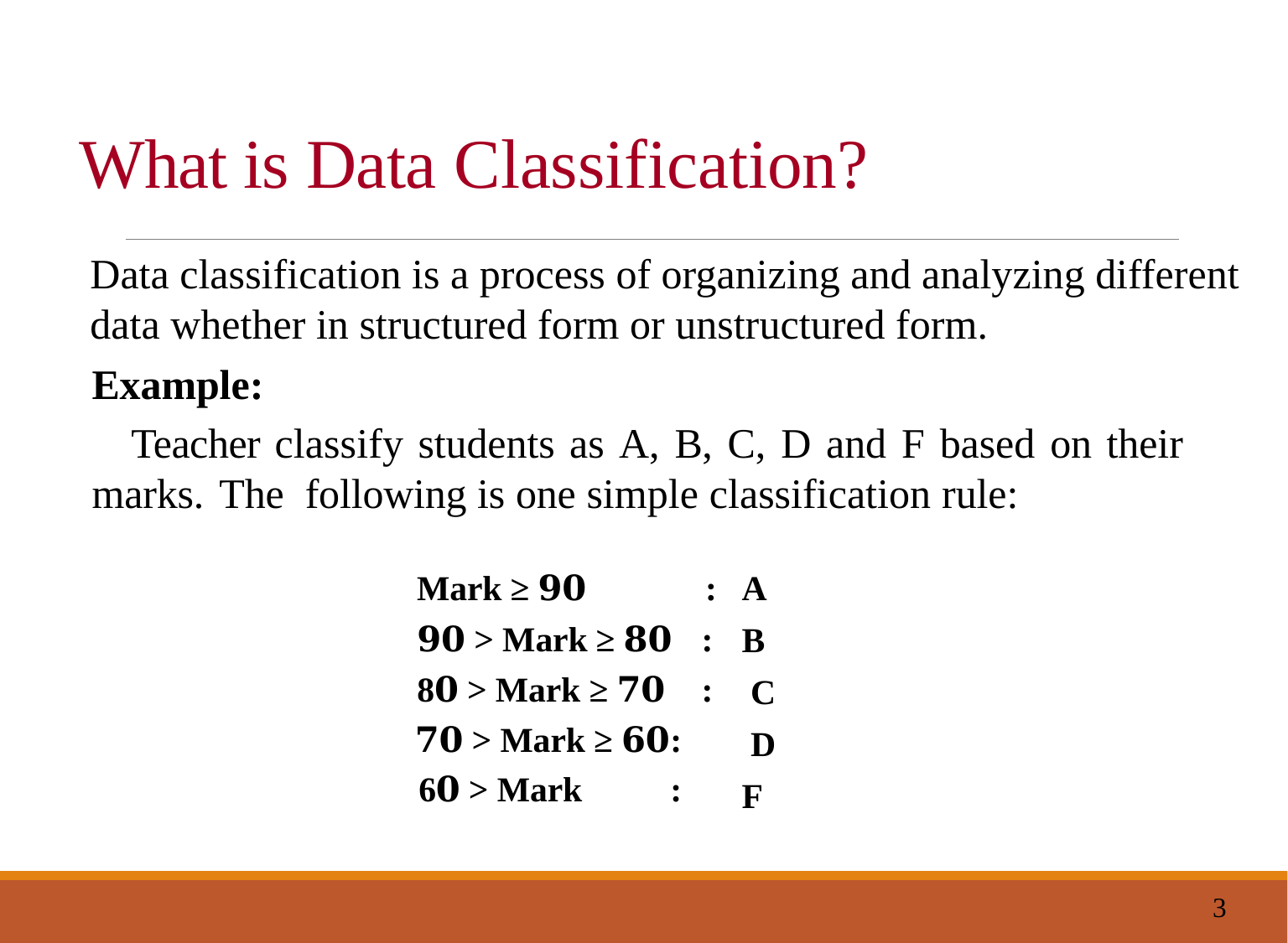

# What is Data Classification?
Data classification is a process of organizing and analyzing different data whether in structured form or unstructured form.
Example:
	Teacher classify students as A, B, C, D and F based on their marks. The  following is one simple classification rule:

Mark ≥ 𝟗𝟎	:
𝟗𝟎 > Mark ≥ 𝟖𝟎	:  8𝟎 > Mark ≥ 𝟕𝟎	:
𝟕𝟎 > Mark ≥ 𝟔𝟎	:  6𝟎 > Mark	:
A
B
 C
 D
F
3